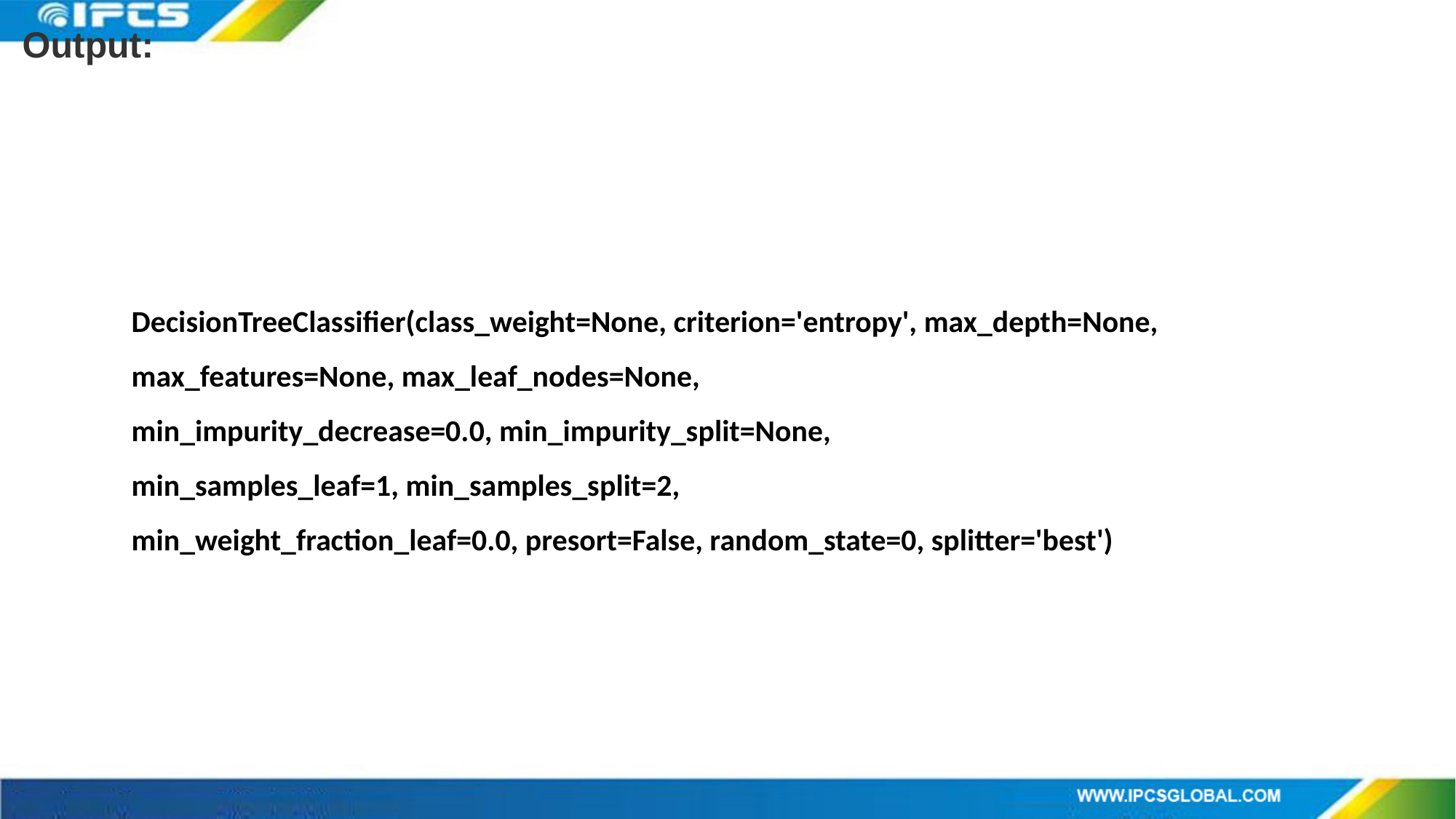

Output:

DecisionTreeClassifier(class_weight=None, criterion='entropy', max_depth=None,
max_features=None, max_leaf_nodes=None,
min_impurity_decrease=0.0, min_impurity_split=None,
min_samples_leaf=1, min_samples_split=2,
min_weight_fraction_leaf=0.0, presort=False, random_state=0, splitter='best')